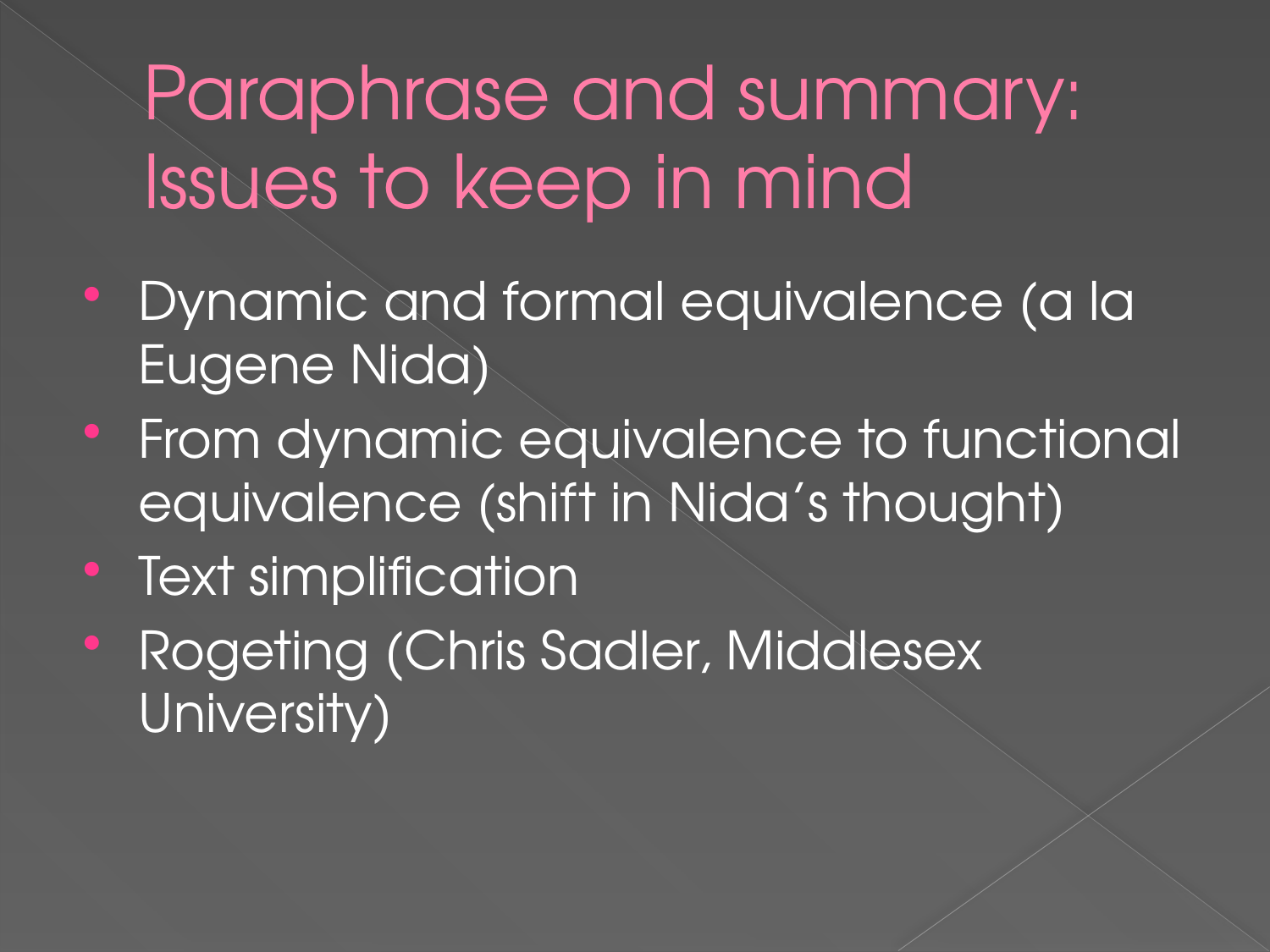

# Paraphrase and summary: Issues to keep in mind
Dynamic and formal equivalence (a la Eugene Nida)
From dynamic equivalence to functional equivalence (shift in Nida’s thought)
Text simplification
Rogeting (Chris Sadler, Middlesex University)